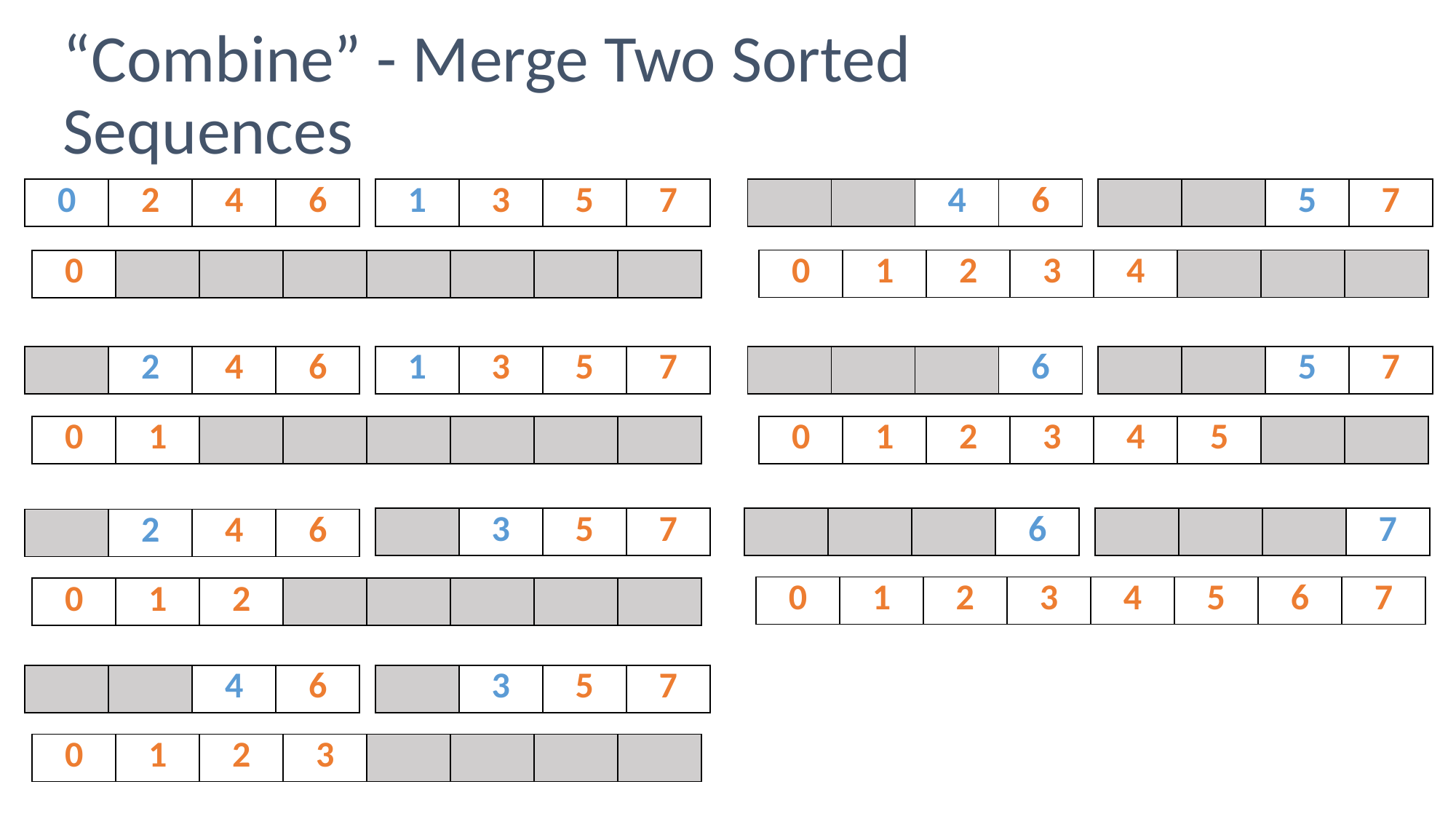

# “Combine” - Merge Two Sorted Sequences
| 0 | 2 | 4 | 6 |
| --- | --- | --- | --- |
| 1 | 3 | 5 | 7 |
| --- | --- | --- | --- |
|  |  | 4 | 6 |
| --- | --- | --- | --- |
|  |  | 5 | 7 |
| --- | --- | --- | --- |
| 0 | 1 | 2 | 3 | 4 |  |  |  |
| --- | --- | --- | --- | --- | --- | --- | --- |
| 0 |  |  |  |  |  |  |  |
| --- | --- | --- | --- | --- | --- | --- | --- |
|  |  |  | 6 |
| --- | --- | --- | --- |
|  |  | 5 | 7 |
| --- | --- | --- | --- |
|  | 2 | 4 | 6 |
| --- | --- | --- | --- |
| 1 | 3 | 5 | 7 |
| --- | --- | --- | --- |
| 0 | 1 |  |  |  |  |  |  |
| --- | --- | --- | --- | --- | --- | --- | --- |
| 0 | 1 | 2 | 3 | 4 | 5 |  |  |
| --- | --- | --- | --- | --- | --- | --- | --- |
|  | 3 | 5 | 7 |
| --- | --- | --- | --- |
|  |  |  | 6 |
| --- | --- | --- | --- |
|  |  |  | 7 |
| --- | --- | --- | --- |
|  | 2 | 4 | 6 |
| --- | --- | --- | --- |
| 0 | 1 | 2 | 3 | 4 | 5 | 6 | 7 |
| --- | --- | --- | --- | --- | --- | --- | --- |
| 0 | 1 | 2 |  |  |  |  |  |
| --- | --- | --- | --- | --- | --- | --- | --- |
|  |  | 4 | 6 |
| --- | --- | --- | --- |
|  | 3 | 5 | 7 |
| --- | --- | --- | --- |
| 0 | 1 | 2 | 3 |  |  |  |  |
| --- | --- | --- | --- | --- | --- | --- | --- |